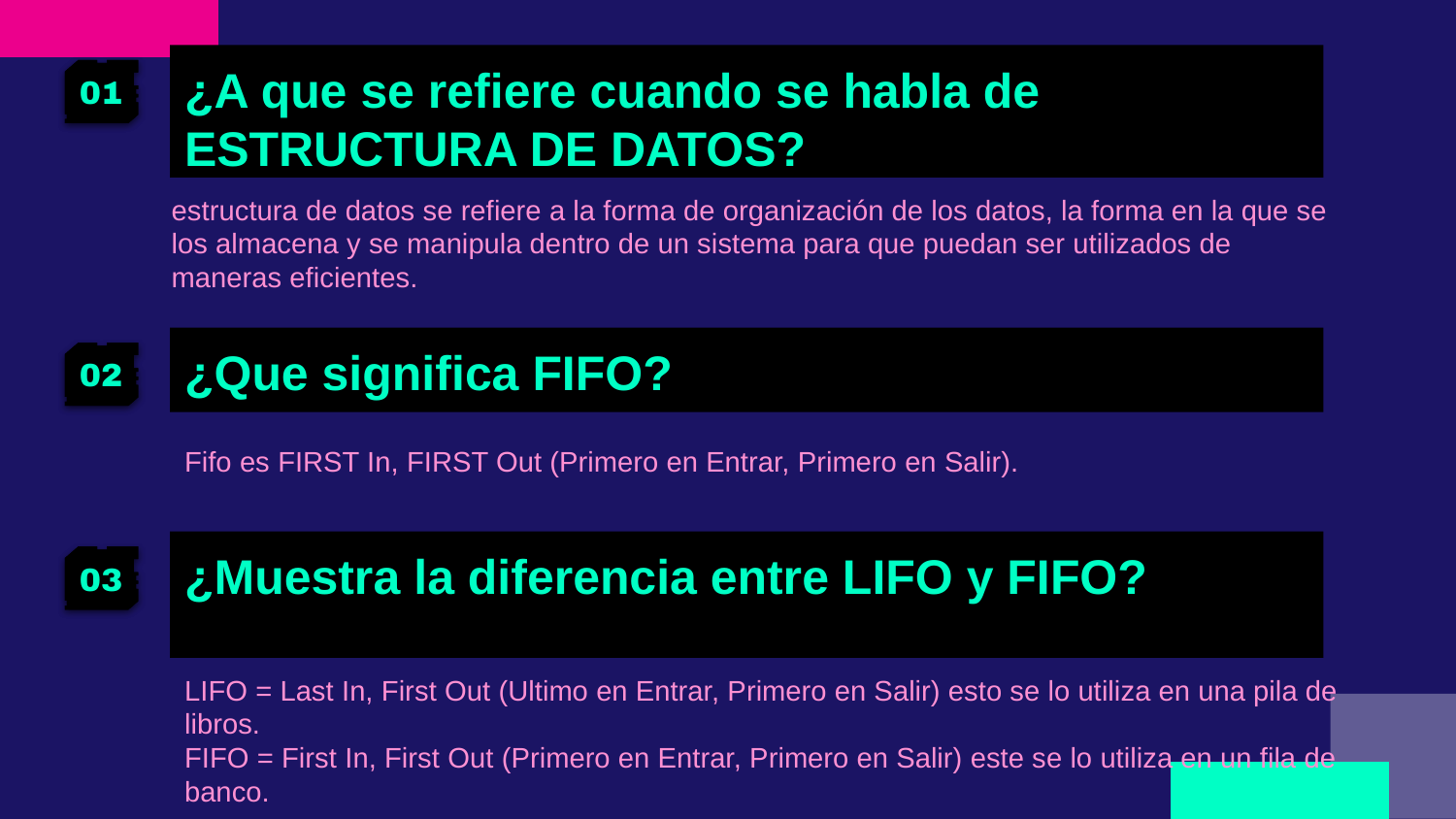

# ¿A que se refiere cuando se habla de ESTRUCTURA DE DATOS?

01
estructura de datos se refiere a la forma de organización de los datos, la forma en la que se los almacena y se manipula dentro de un sistema para que puedan ser utilizados de maneras eficientes.
¿Que significa FIFO?

02
Fifo es FIRST In, FIRST Out (Primero en Entrar, Primero en Salir).
¿Muestra la diferencia entre LIFO y FIFO?

03
LIFO = Last In, First Out (Ultimo en Entrar, Primero en Salir) esto se lo utiliza en una pila de libros.
FIFO = First In, First Out (Primero en Entrar, Primero en Salir) este se lo utiliza en un fila de banco.